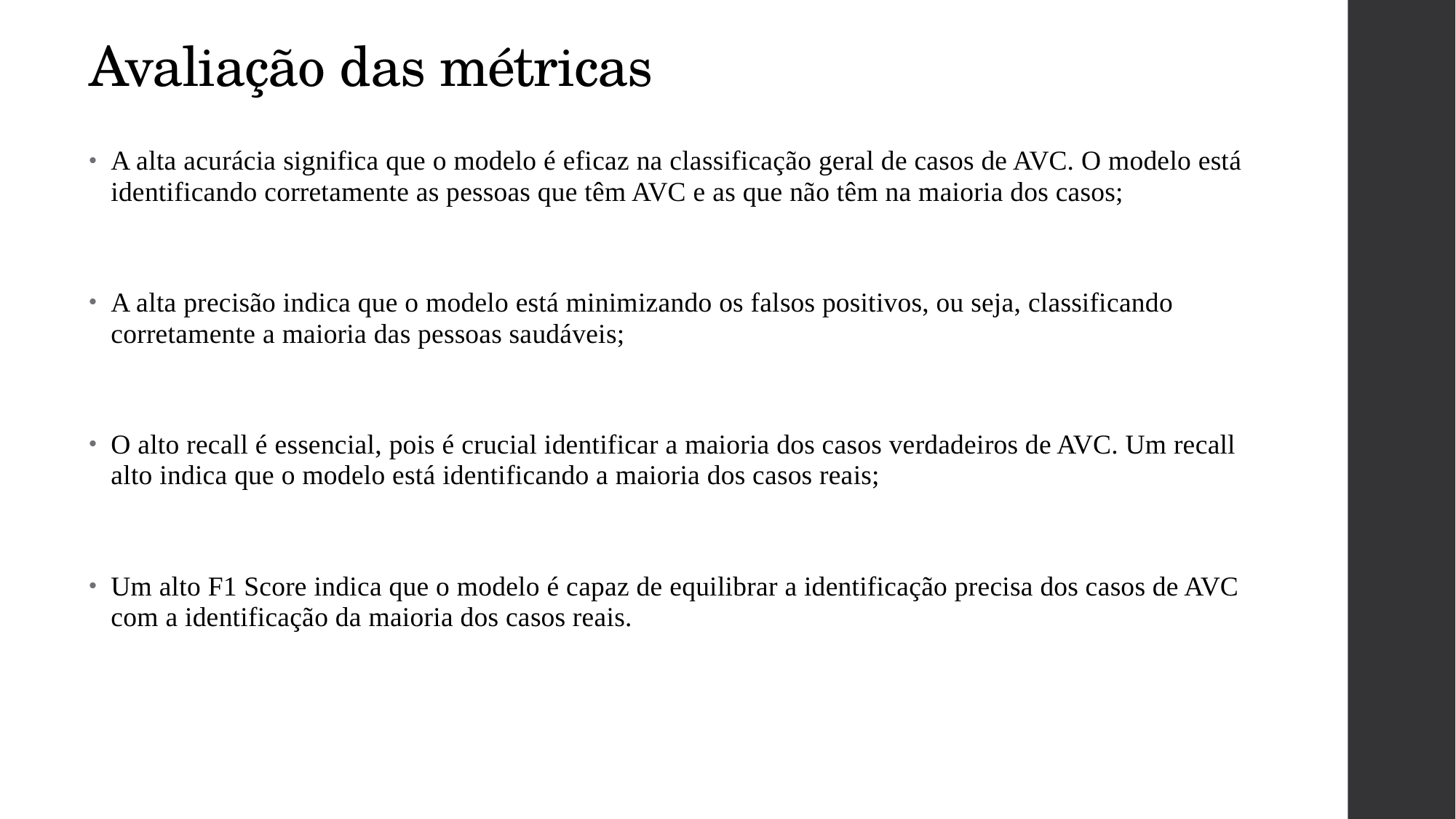

# Avaliação das métricas
A alta acurácia significa que o modelo é eficaz na classificação geral de casos de AVC. O modelo está identificando corretamente as pessoas que têm AVC e as que não têm na maioria dos casos;

A alta precisão indica que o modelo está minimizando os falsos positivos, ou seja, classificando corretamente a maioria das pessoas saudáveis;

O alto recall é essencial, pois é crucial identificar a maioria dos casos verdadeiros de AVC. Um recall alto indica que o modelo está identificando a maioria dos casos reais;

Um alto F1 Score indica que o modelo é capaz de equilibrar a identificação precisa dos casos de AVC com a identificação da maioria dos casos reais.